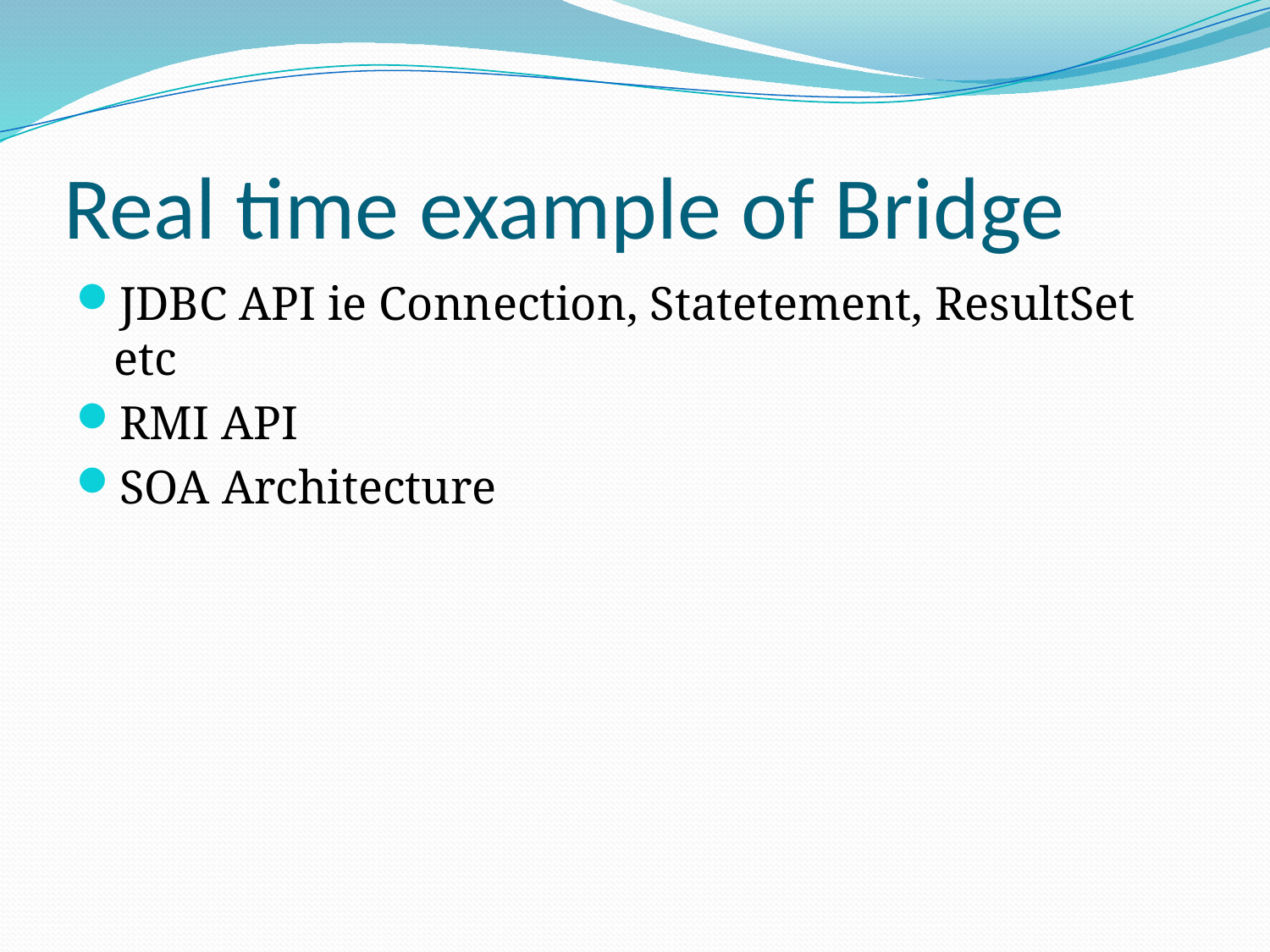

# Real time example of Bridge
JDBC API ie Connection, Statetement, ResultSet etc
RMI API
SOA Architecture